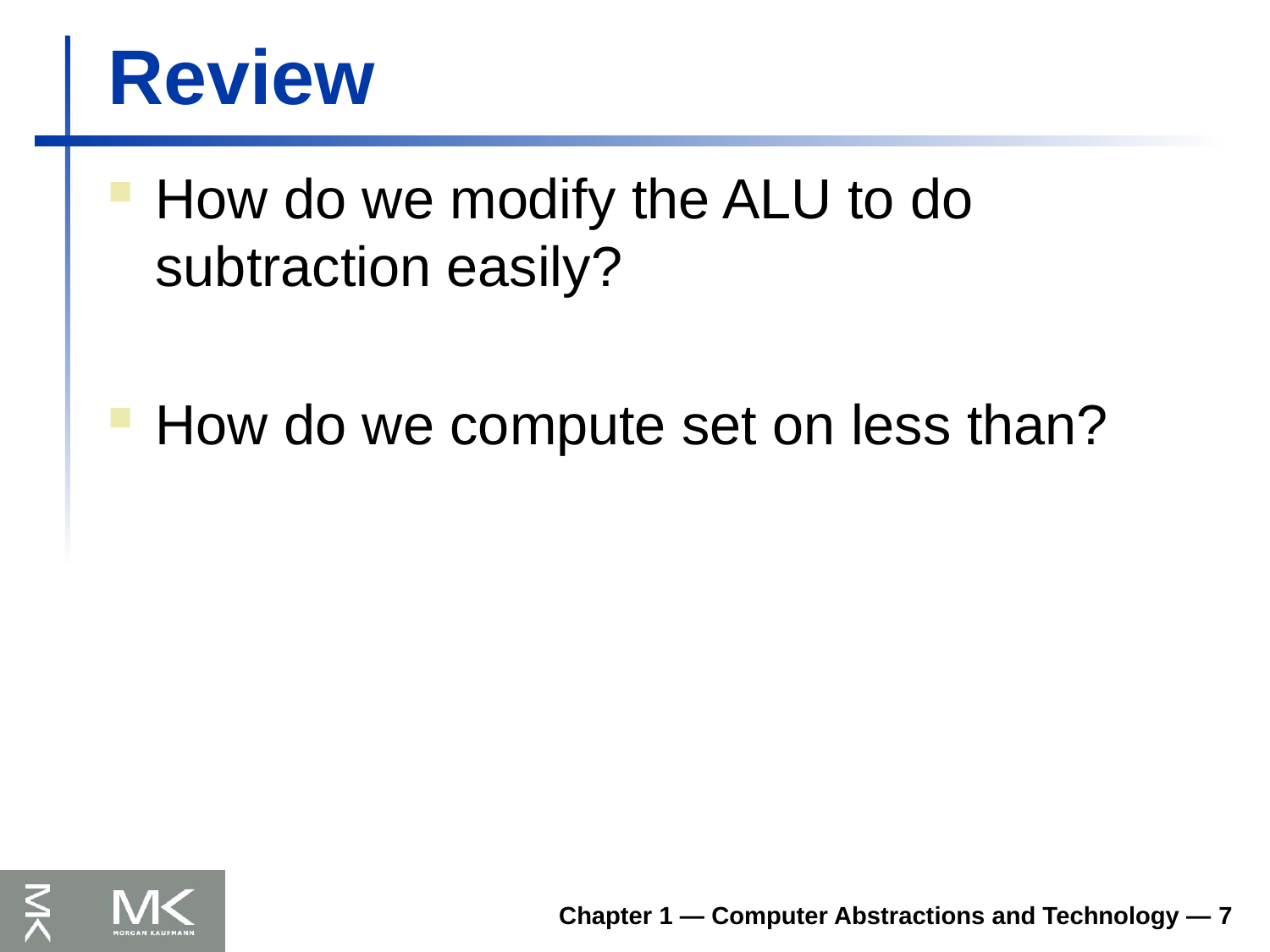

# Review
How do we modify the ALU to do subtraction easily?

How do we compute set on less than?
Chapter 1 — Computer Abstractions and Technology — 7